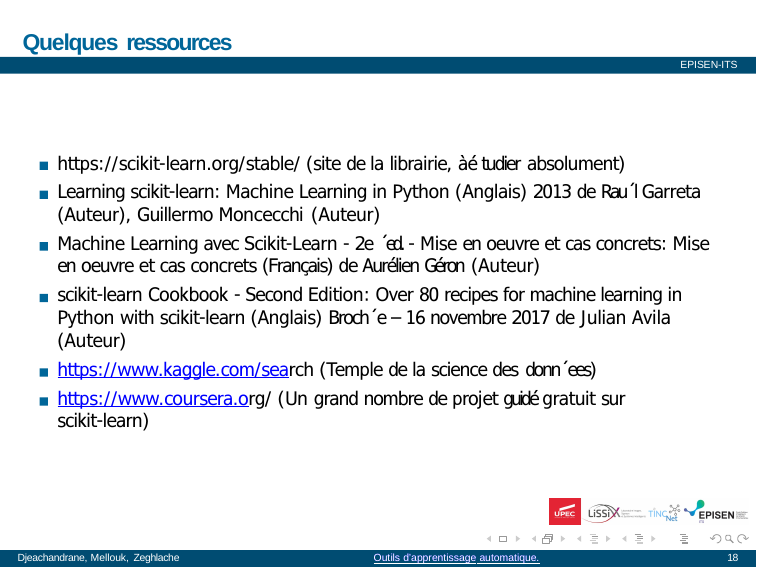

# Quelques ressources
EPISEN-ITS
https://scikit-learn.org/stable/ (site de la librairie, à                 é tudier absolument)
Learning scikit-learn: Machine Learning in Python (Anglais) 2013 de Rau´l Garreta  (Auteur), Guillermo Moncecchi (Auteur)
Machine Learning avec Scikit-Learn - 2e ´ed. - Mise en oeuvre et cas concrets: Mise  en oeuvre et cas concrets (Français) de Aurélien Géron (Auteur)
scikit-learn Cookbook - Second Edition: Over 80 recipes for machine learning in  Python with scikit-learn (Anglais) Broch´e – 16 novembre 2017 de Julian Avila  (Auteur)
https://www.kaggle.com/search (Temple de la science des donn´ees)
https://www.coursera.org/ (Un grand nombre de projet guidé gratuit sur  scikit-learn)

Djeachandrane, Mellouk, Zeghlache
Outils d’apprentissage automatique.
Outils d’apprentissage automatique.
18